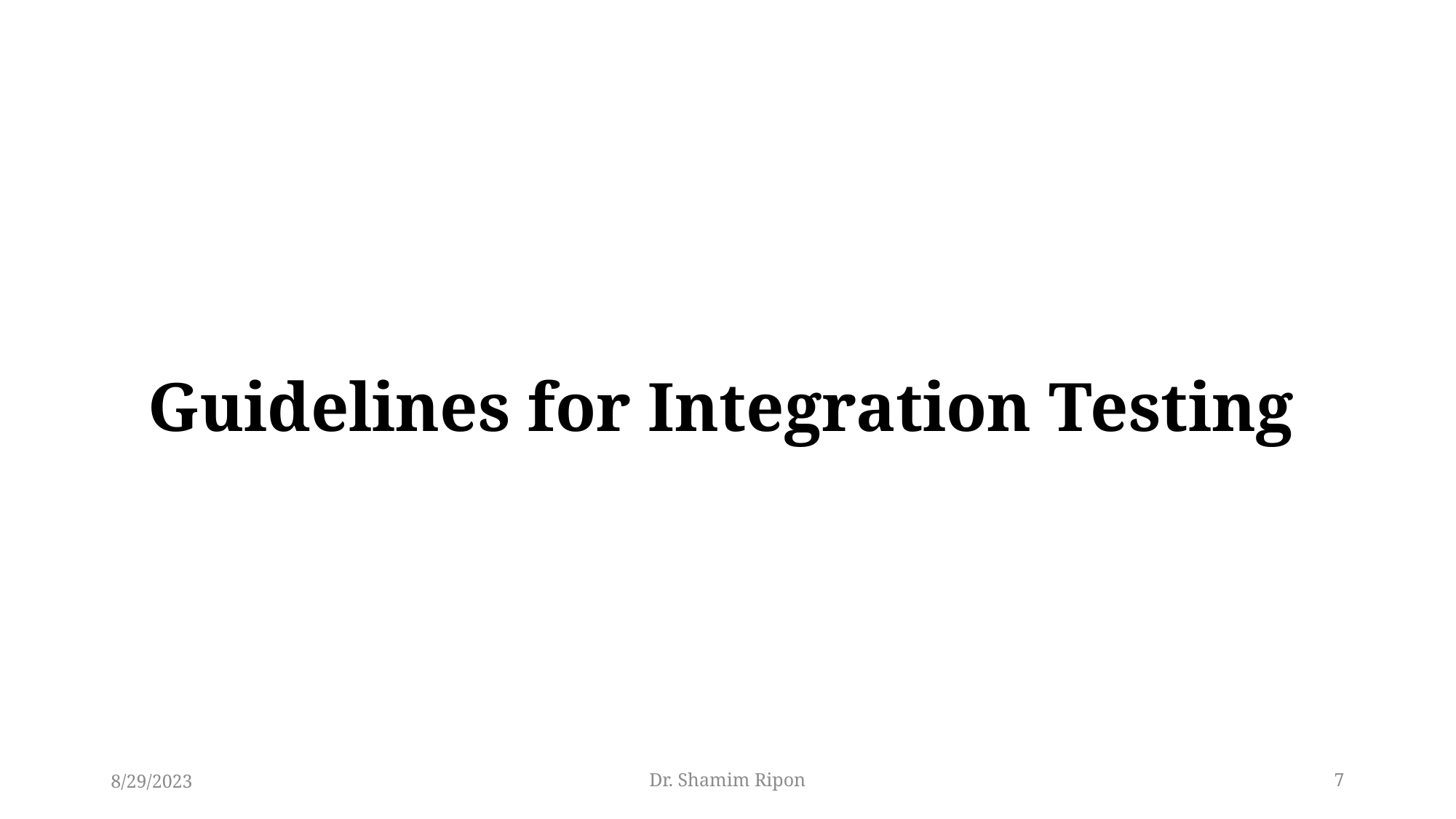

# Guidelines for Integration Testing
8/29/2023
Dr. Shamim Ripon
7